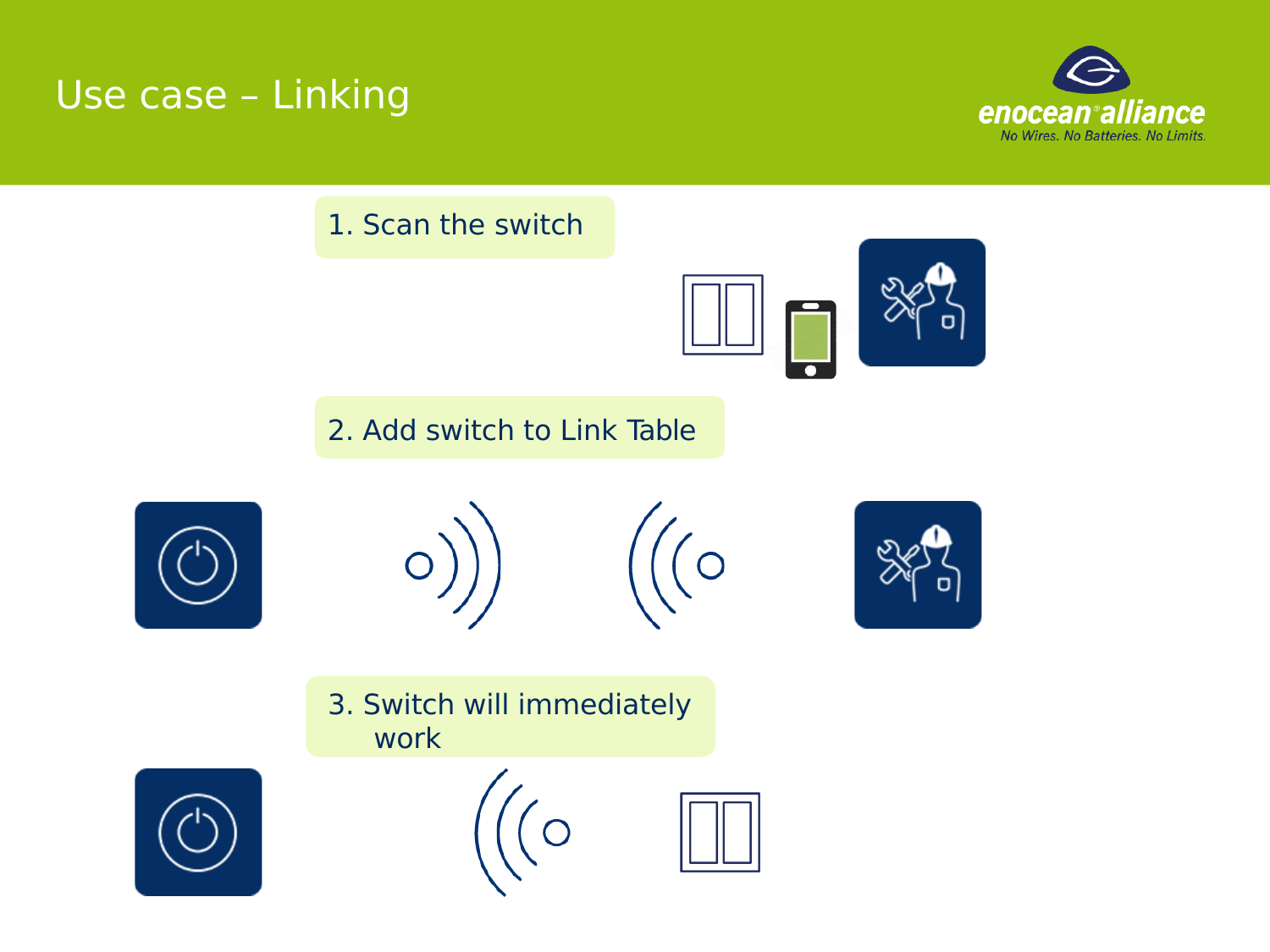

# Use case – Linking

1. Scan the switch

2. Add switch to Link Table

3. Switch will immediately  work